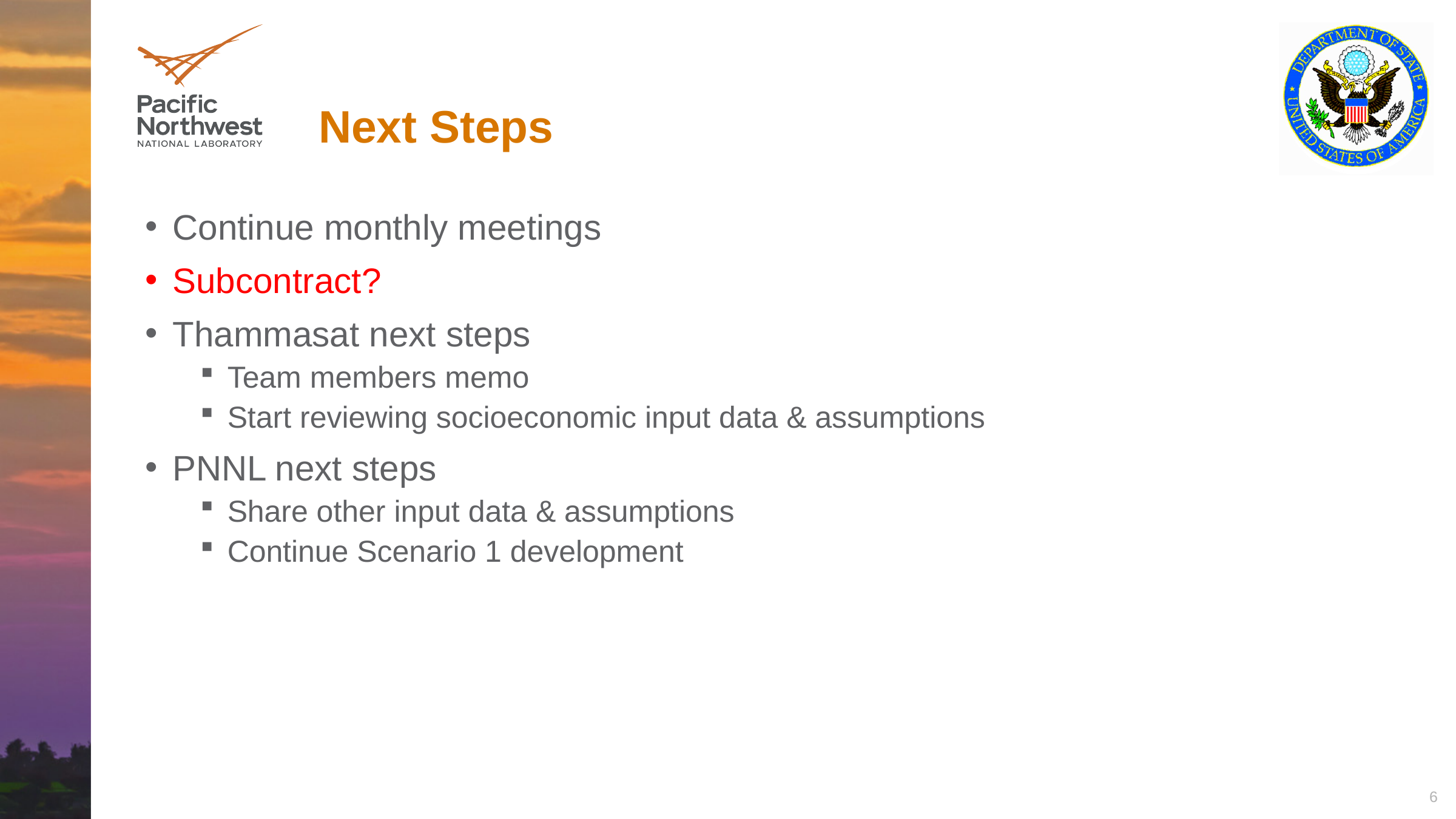

# Next Steps
Continue monthly meetings
Subcontract?
Thammasat next steps
Team members memo
Start reviewing socioeconomic input data & assumptions
PNNL next steps
Share other input data & assumptions
Continue Scenario 1 development

6